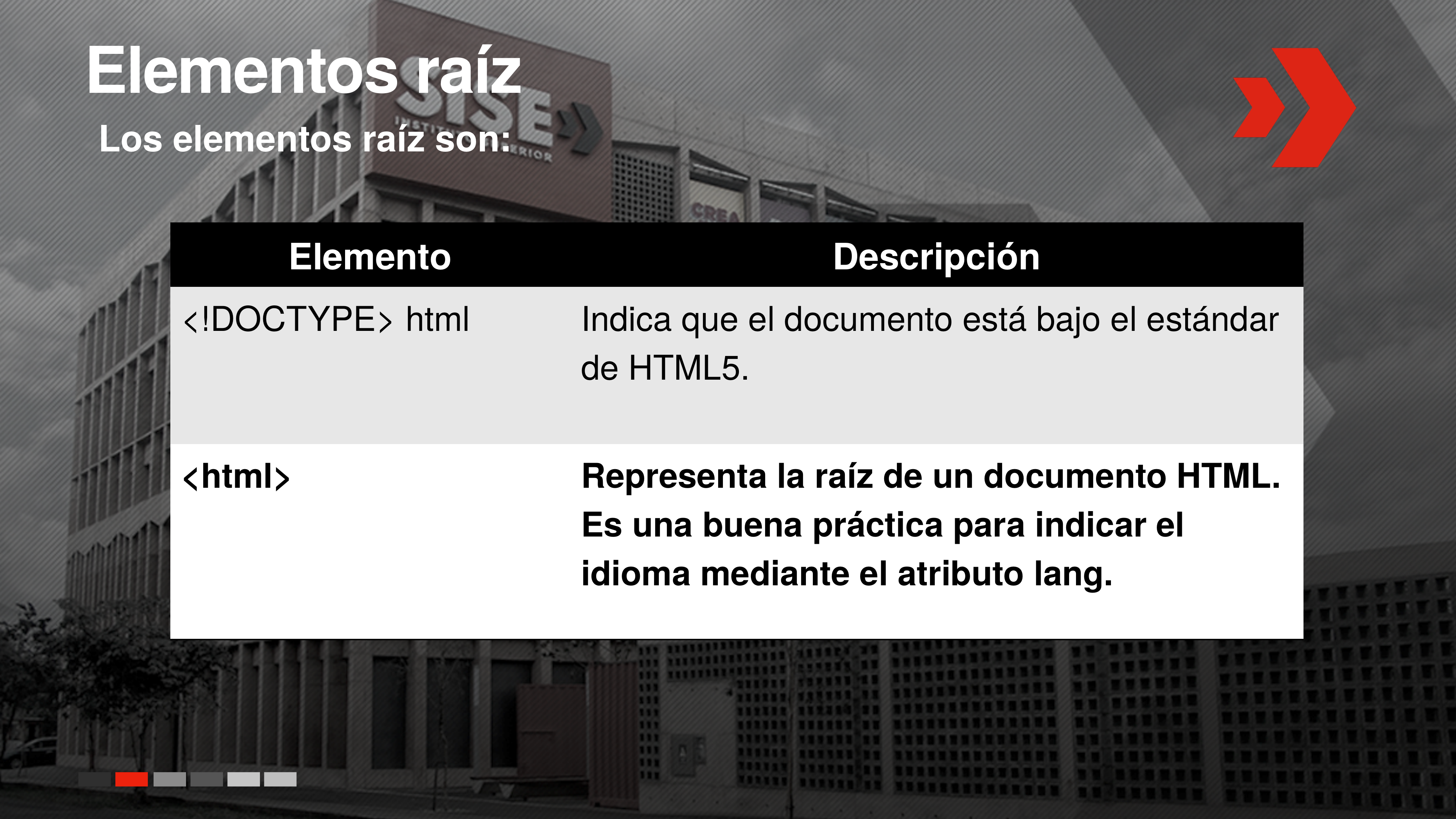

# Elementos raíz
Los elementos raíz son:
| Elemento | Descripción |
| --- | --- |
| <!DOCTYPE> html | Indica que el documento está bajo el estándar de HTML5. |
| <html> | Representa la raíz de un documento HTML. Es una buena práctica para indicar el idioma mediante el atributo lang. |